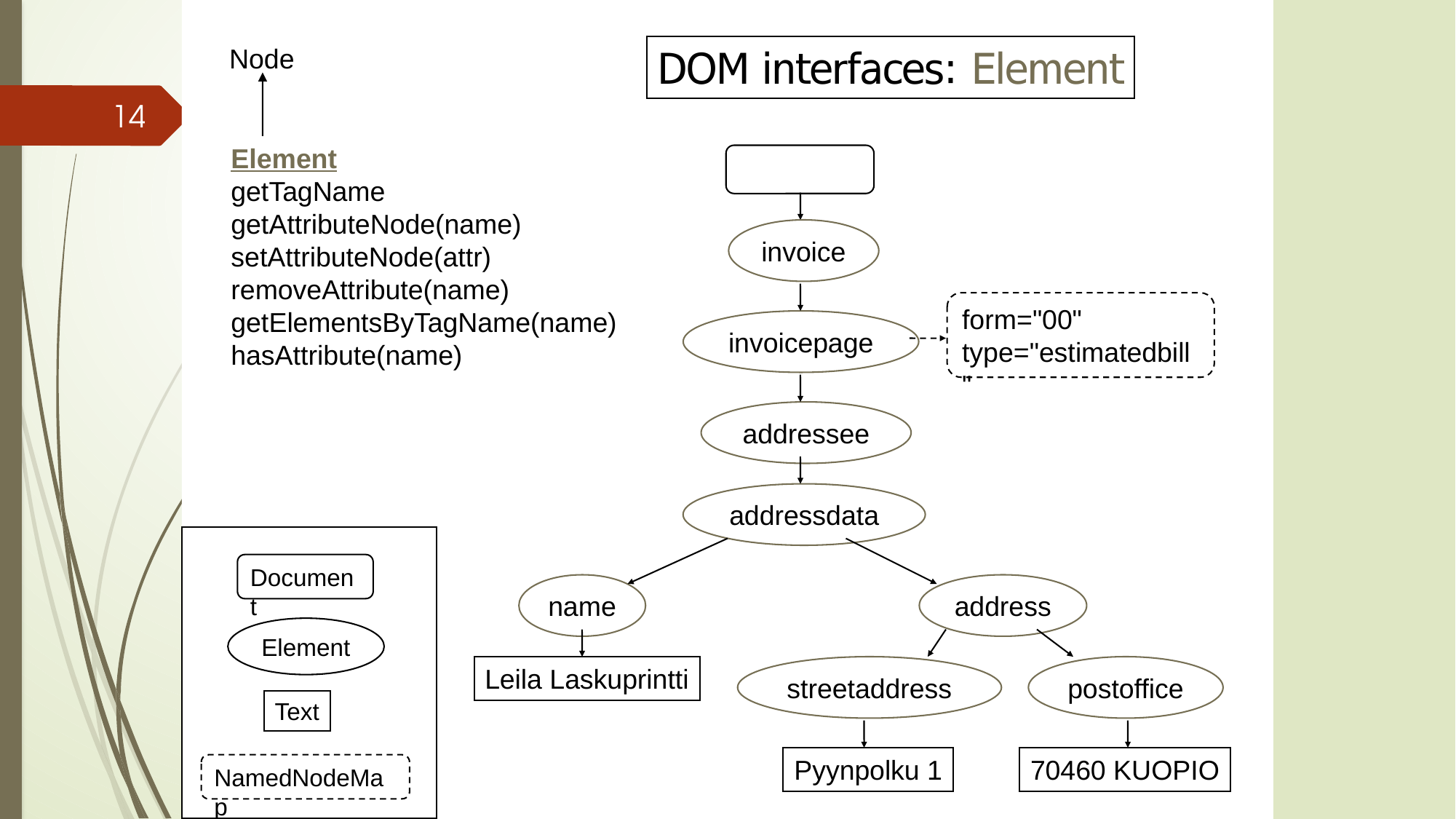

Node
DOM interfaces: Element

14

Element
getTagName
getAttributeNode(name)
setAttributeNode(attr)
removeAttribute(name)
getElementsByTagName(name)
hasAttribute(name)

invoice

form="00"
type="estimatedbill"
invoicepage

addressee

addressdata

Document
Element
Text
NamedNodeMap

name
address

Leila Laskuprintti
streetaddress
postoffice

Notes 3.2: Document Object Model
Pyynpolku 1
70460 KUOPIO